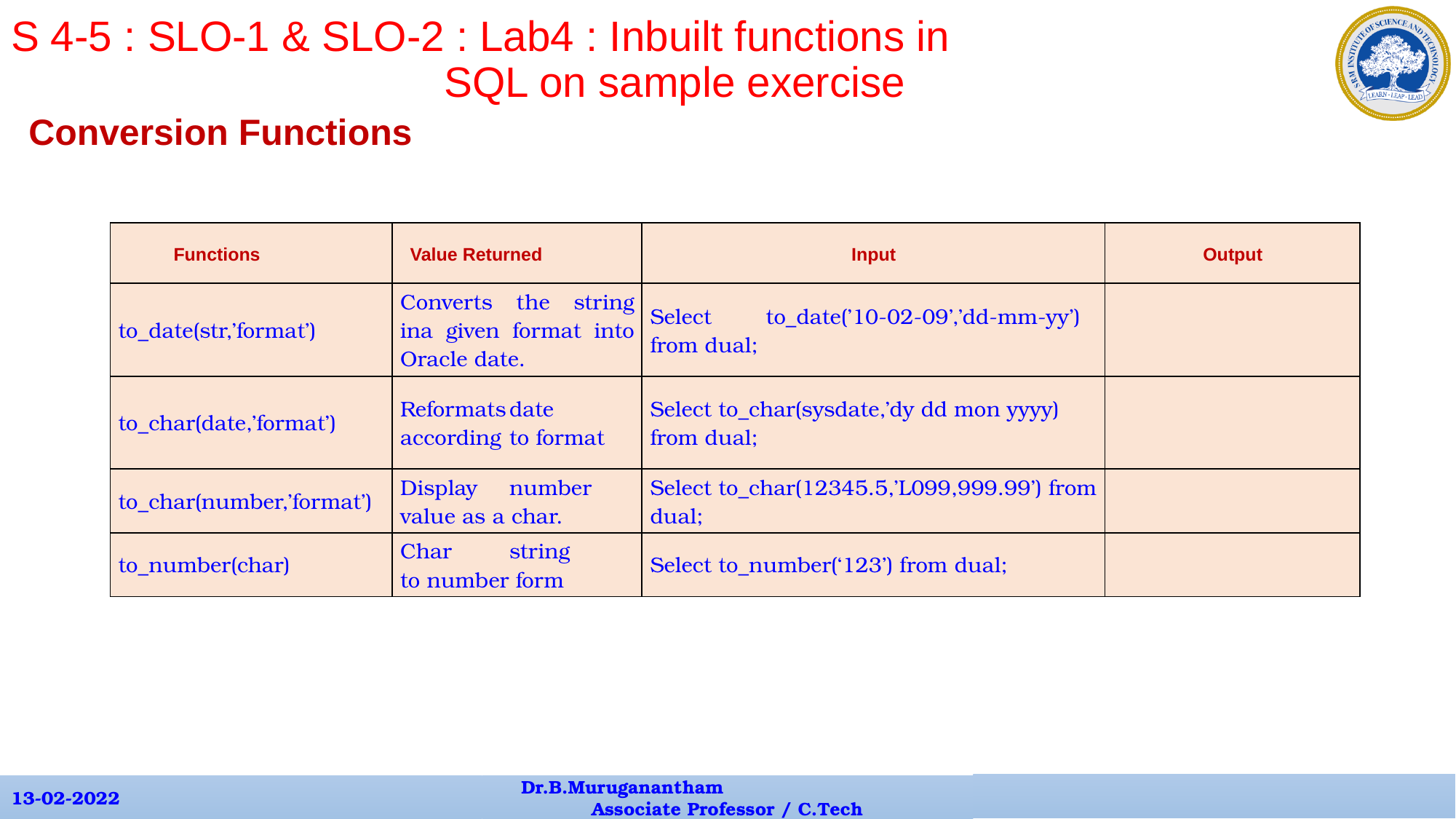

S 4-5 : SLO-1 & SLO-2 : Lab4 : Inbuilt functions in 					   	         SQL on sample exercise

Conversion Functions
| Functions | Value Returned | Input | Output |
| --- | --- | --- | --- |
| to\_date(str,’format’) | Converts the string ina given format into Oracle date. | Select to\_date(’10-02-09’,’dd-mm-yy’) from dual; |  |
| to\_char(date,’format’) | Reformats date according to format | Select to\_char(sysdate,’dy dd mon yyyy) from dual; |  |
| to\_char(number,’format’) | Display number value as a char. | Select to\_char(12345.5,’L099,999.99’) from dual; |  |
| to\_number(char) | Char string to number form | Select to\_number(‘123’) from dual; |  |
52
13-02-2022
Dr.B.Muruganantham                                   Associate Professor / C.Tech